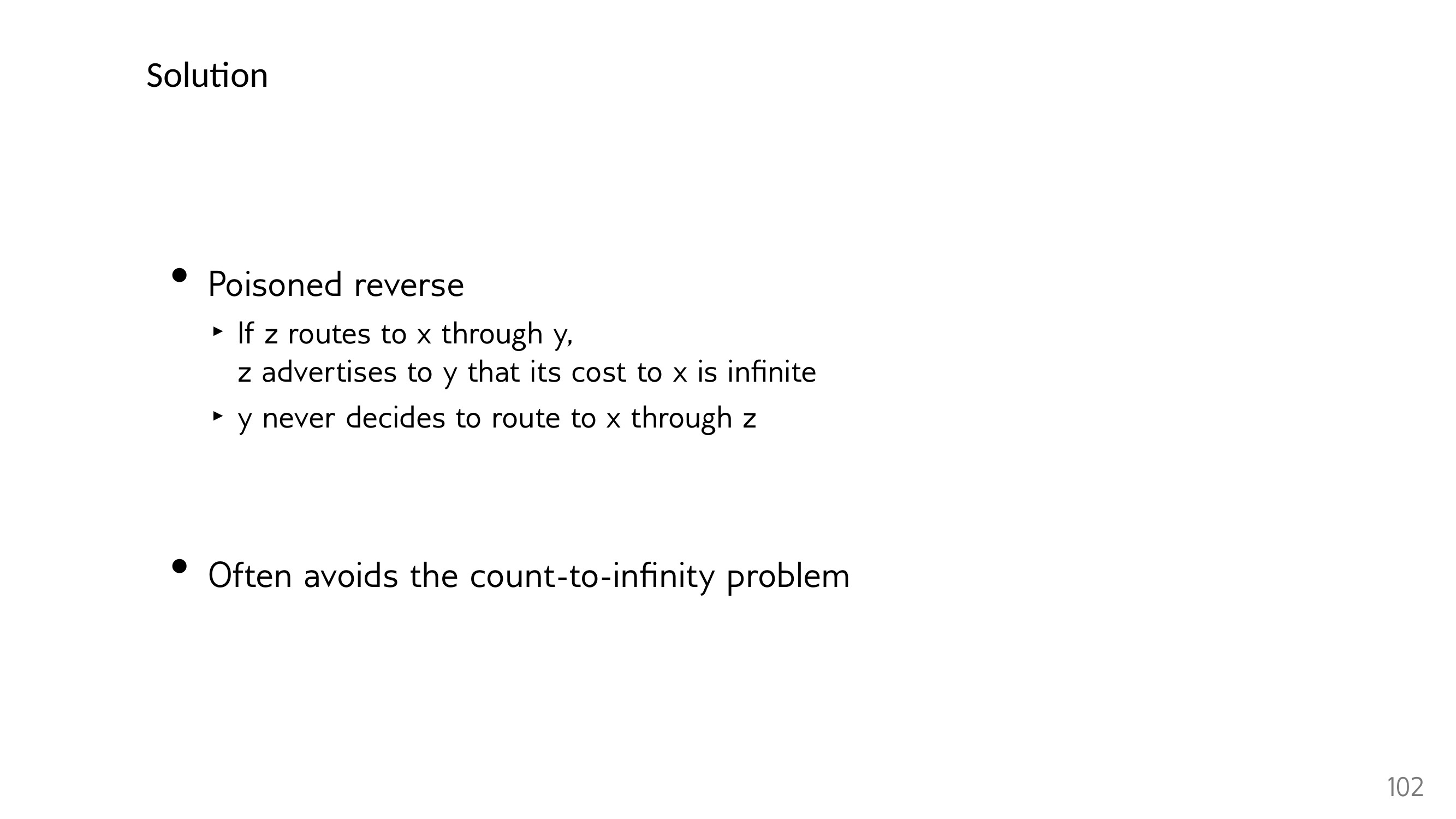

# Solution
Poisoned reverse
If z routes to x through y,
z advertises to y that its cost to x is infinite
y never decides to route to x through z

Often avoids the count-to-infinity problem

102